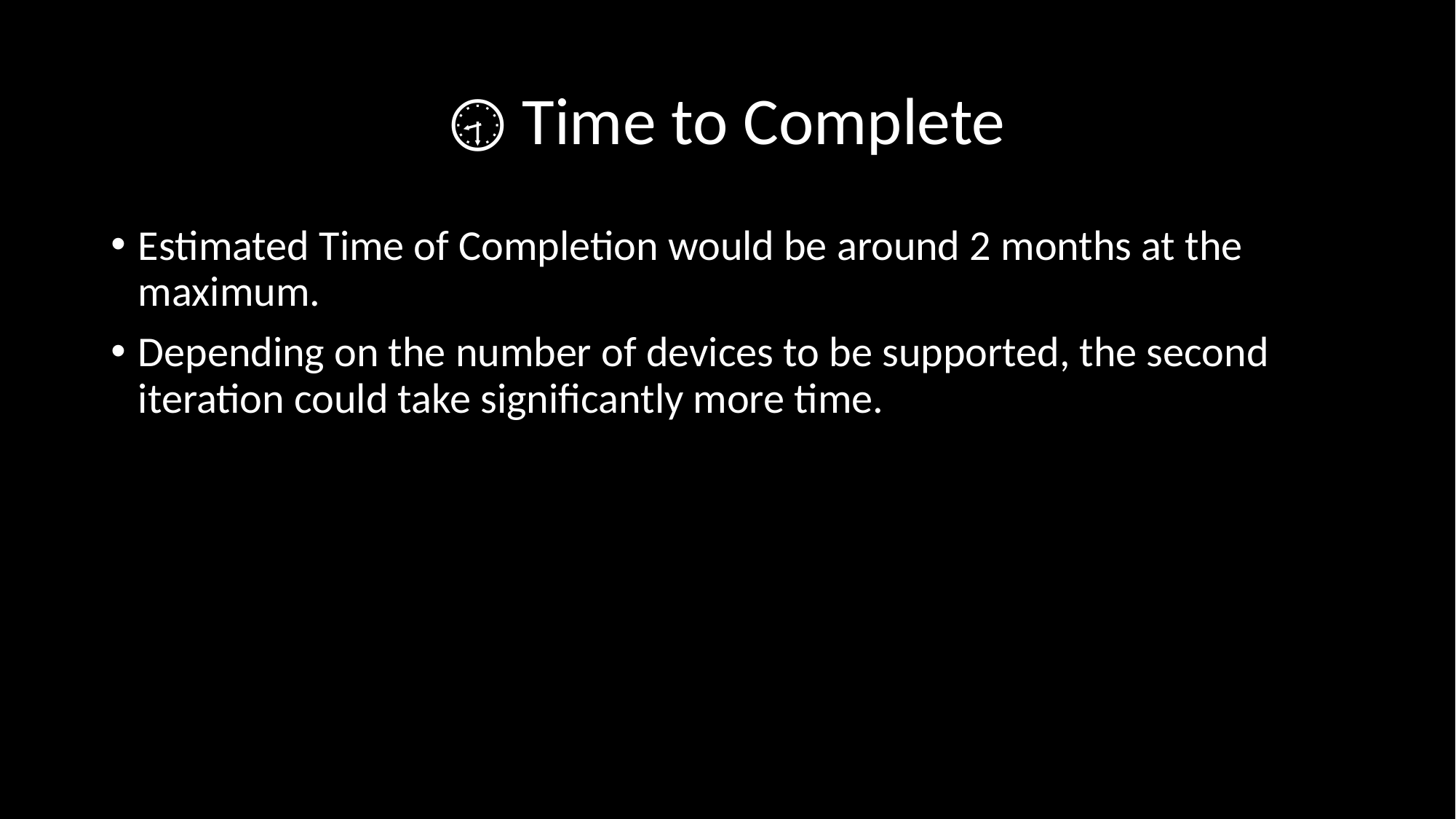

# 🕣 Time to Complete
Estimated Time of Completion would be around 2 months at the maximum.
Depending on the number of devices to be supported, the second iteration could take significantly more time.